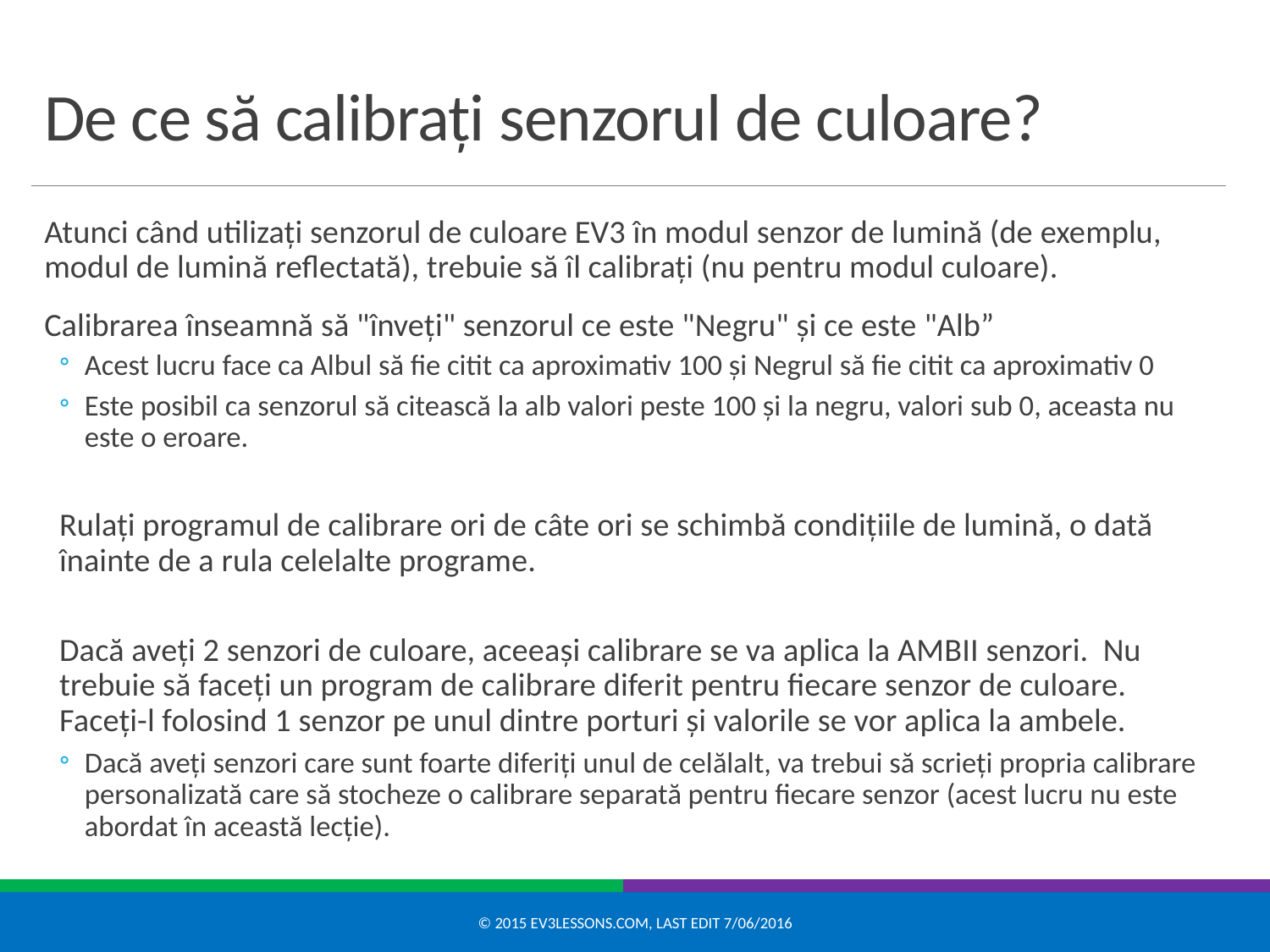

# De ce să calibrați senzorul de culoare?
Atunci când utilizați senzorul de culoare EV3 în modul senzor de lumină (de exemplu, modul de lumină reflectată), trebuie să îl calibrați (nu pentru modul culoare).
Calibrarea înseamnă să "înveți" senzorul ce este "Negru" și ce este "Alb”
Acest lucru face ca Albul să fie citit ca aproximativ 100 și Negrul să fie citit ca aproximativ 0
Este posibil ca senzorul să citească la alb valori peste 100 și la negru, valori sub 0, aceasta nu este o eroare.

Rulați programul de calibrare ori de câte ori se schimbă condițiile de lumină, o dată înainte de a rula celelalte programe.

Dacă aveți 2 senzori de culoare, aceeași calibrare se va aplica la AMBII senzori.  Nu trebuie să faceți un program de calibrare diferit pentru fiecare senzor de culoare.  Faceți-l folosind 1 senzor pe unul dintre porturi și valorile se vor aplica la ambele.
Dacă aveți senzori care sunt foarte diferiți unul de celălalt, va trebui să scrieți propria calibrare personalizată care să stocheze o calibrare separată pentru fiecare senzor (acest lucru nu este abordat în această lecție).
© 2015 EV3Lessons.com, Last edit 7/06/2016